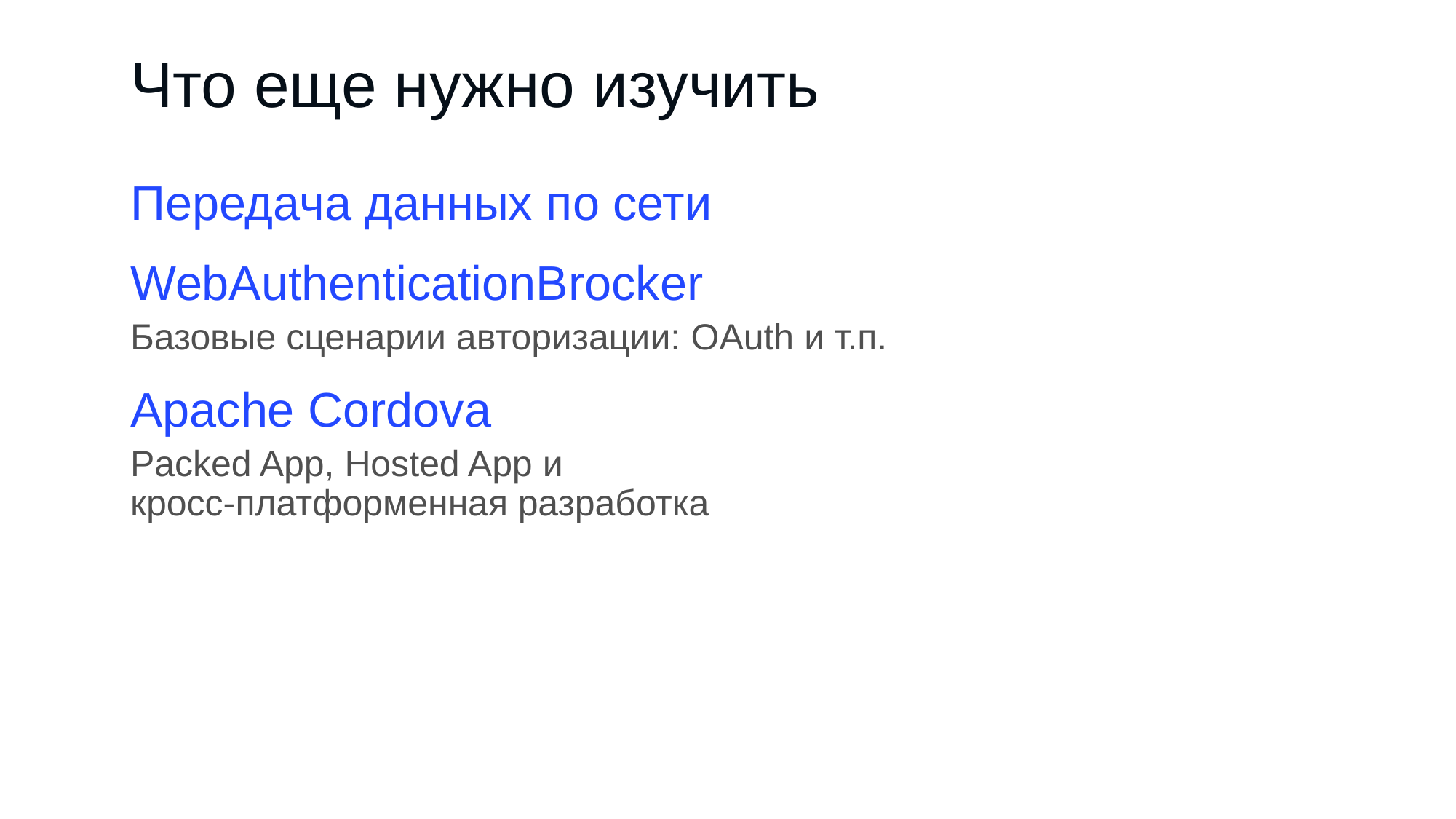

# Что еще нужно изучить
Передача данных по сети
WebAuthenticationBrocker
Базовые сценарии авторизации: OAuth и т.п.
Apache Cordova
Packed App, Hosted App и
кросс-платформенная разработка